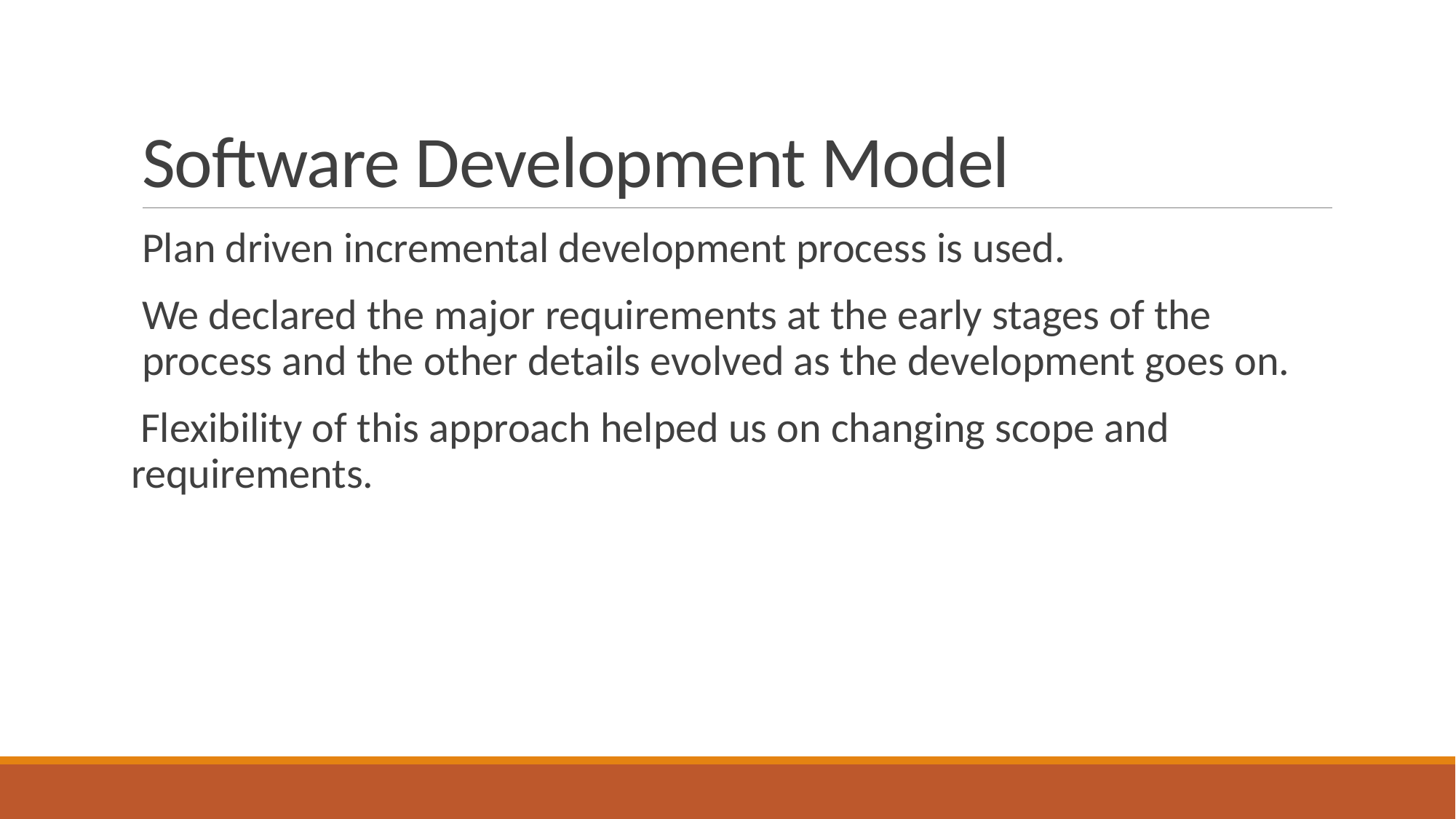

# Software Development Model
Plan driven incremental development process is used.
We declared the major requirements at the early stages of the process and the other details evolved as the development goes on.
 Flexibility of this approach helped us on changing scope and requirements.